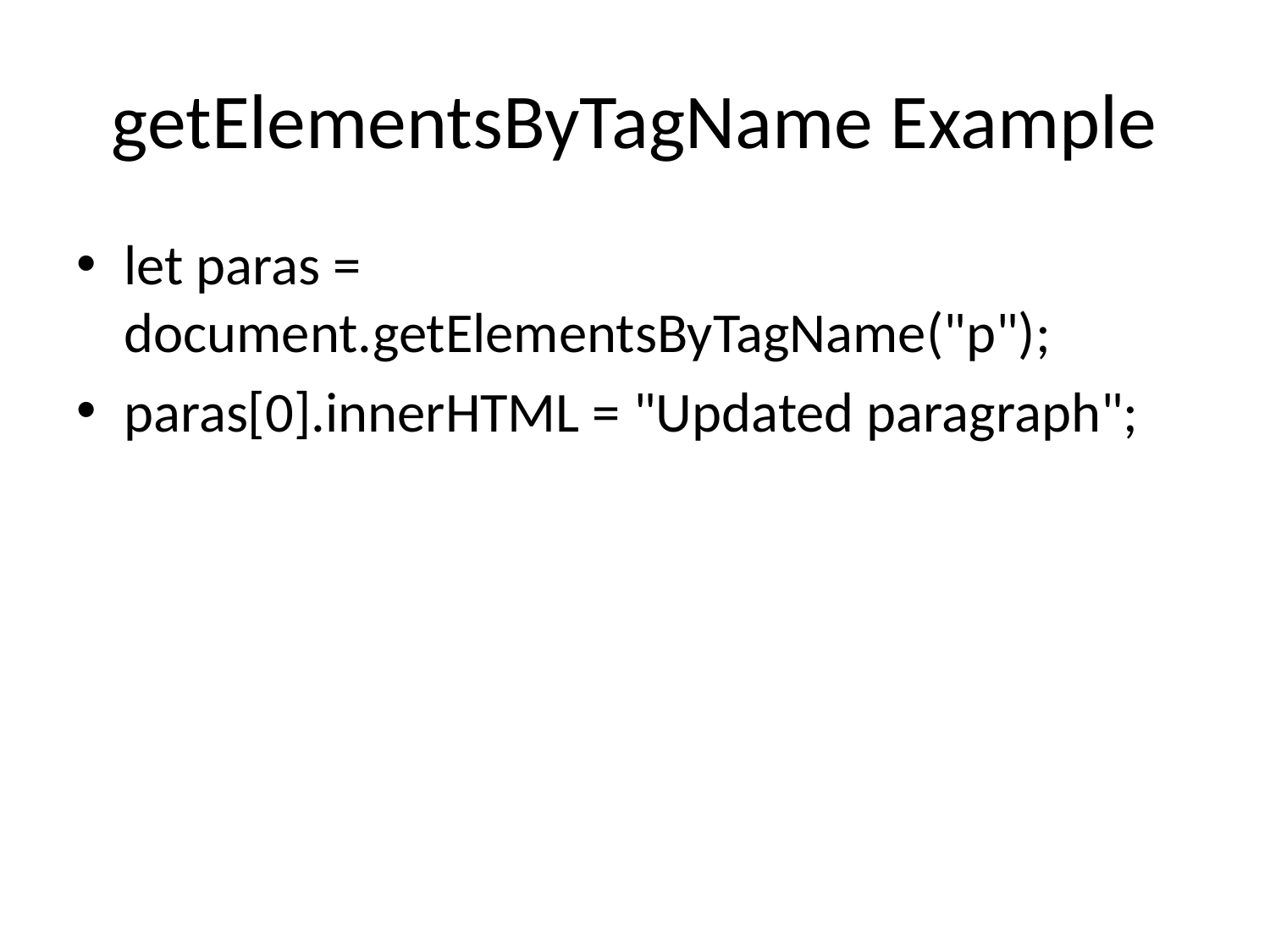

# getElementsByTagName Example
let paras = document.getElementsByTagName("p");
paras[0].innerHTML = "Updated paragraph";